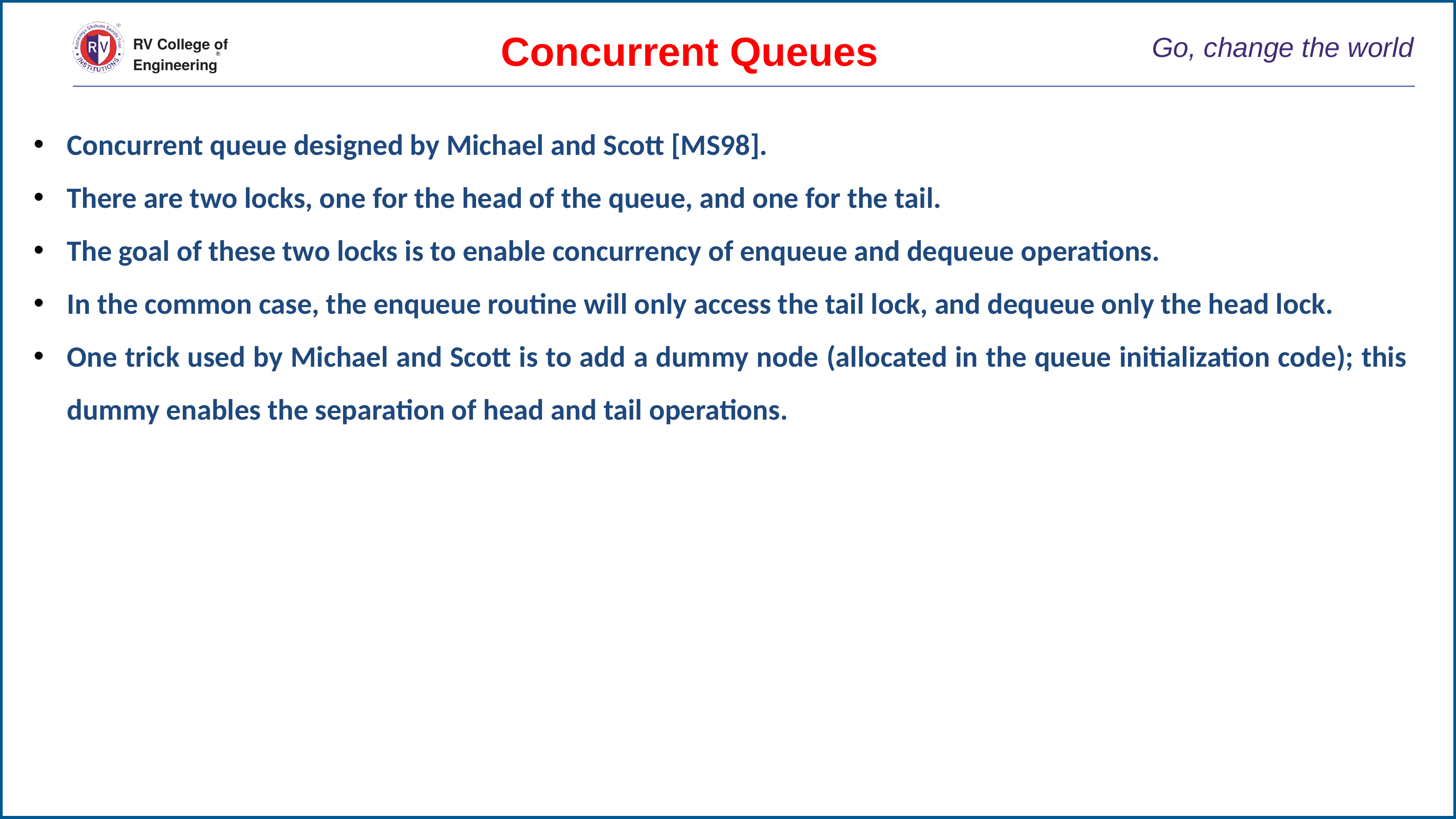

Concurrent Queues
# Go, change the world
RV College of
Engineering

Concurrent queue designed by Michael and Scott [MS98].
There are two locks, one for the head of the queue, and one for the tail.
The goal of these two locks is to enable concurrency of enqueue and dequeue operations.
In the common case, the enqueue routine will only access the tail lock, and dequeue only the head lock.
One trick used by Michael and Scott is to add a dummy node (allocated in the queue initialization code); this dummy enables the separation of head and tail operations.